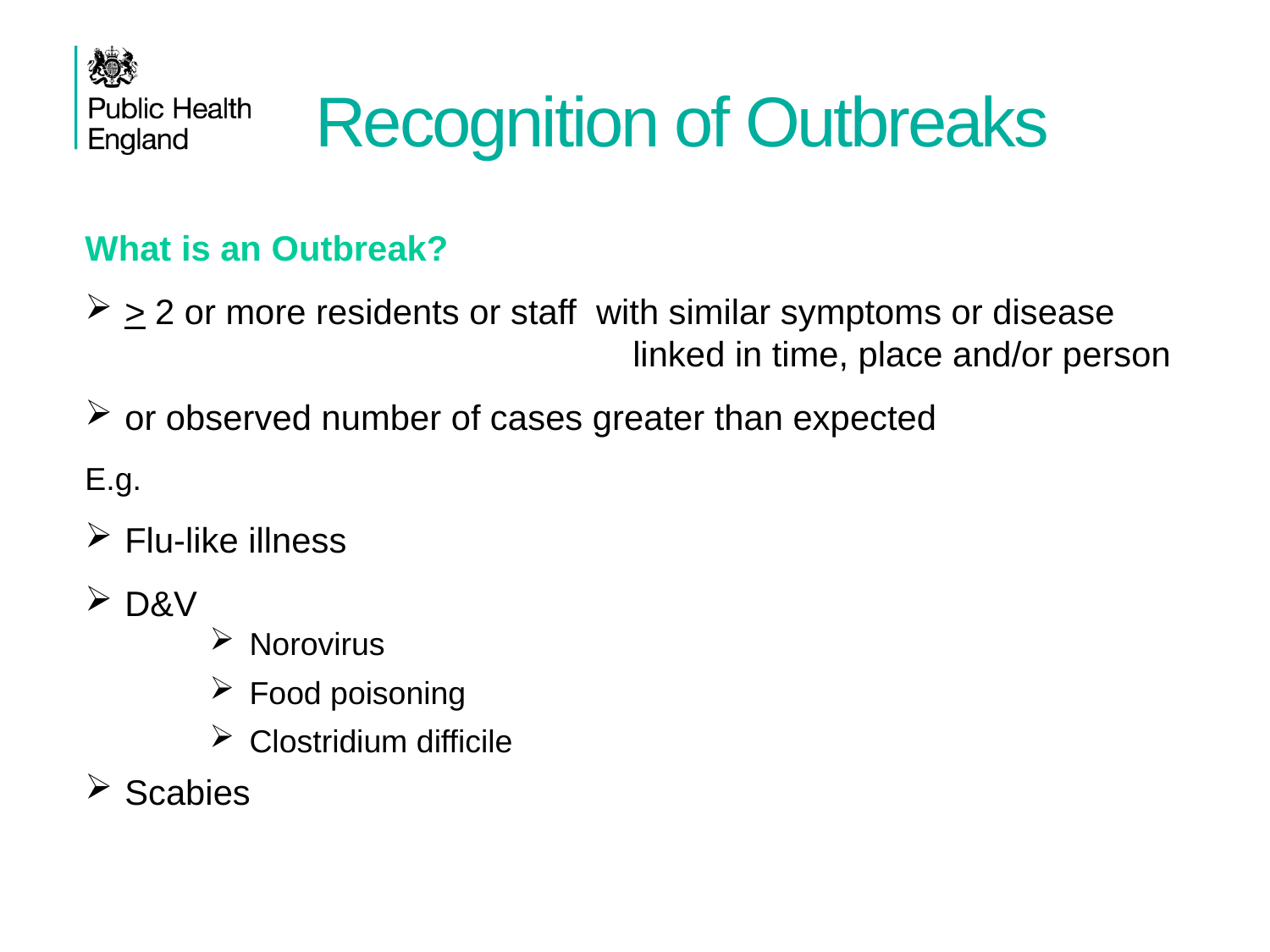

# Recognition of Outbreaks
What is an Outbreak?
> 2 or more residents or staff  with similar symptoms or disease
				linked in time, place and/or person
or observed number of cases greater than expected
E.g.
Flu-like illness
D&V
Norovirus
Food poisoning
Clostridium difficile
Scabies